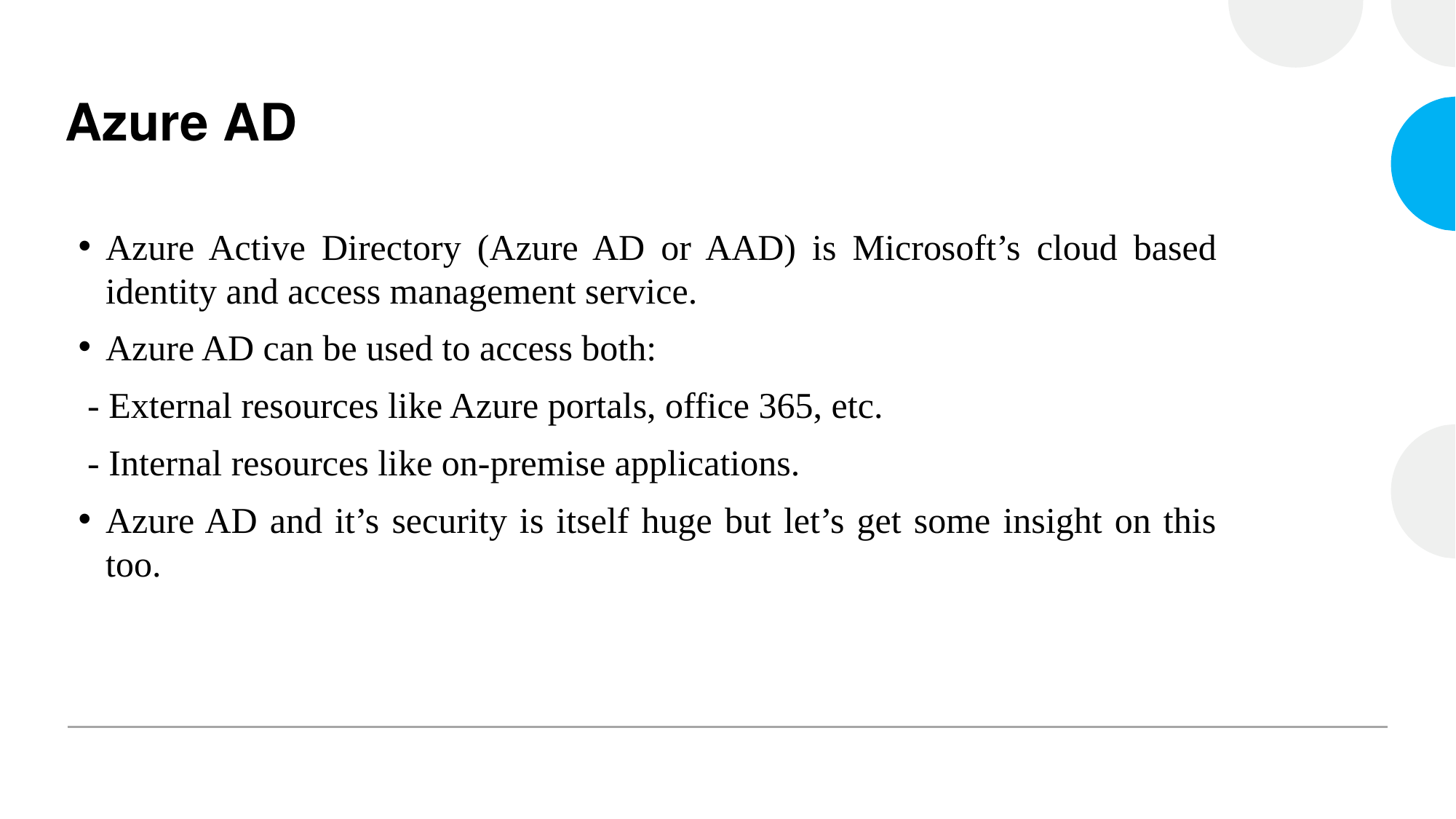

# Azure AD
Azure Active Directory (Azure AD or AAD) is Microsoft’s cloud based identity and access management service.
Azure AD can be used to access both:
 - External resources like Azure portals, office 365, etc.
 - Internal resources like on-premise applications.
Azure AD and it’s security is itself huge but let’s get some insight on this too.